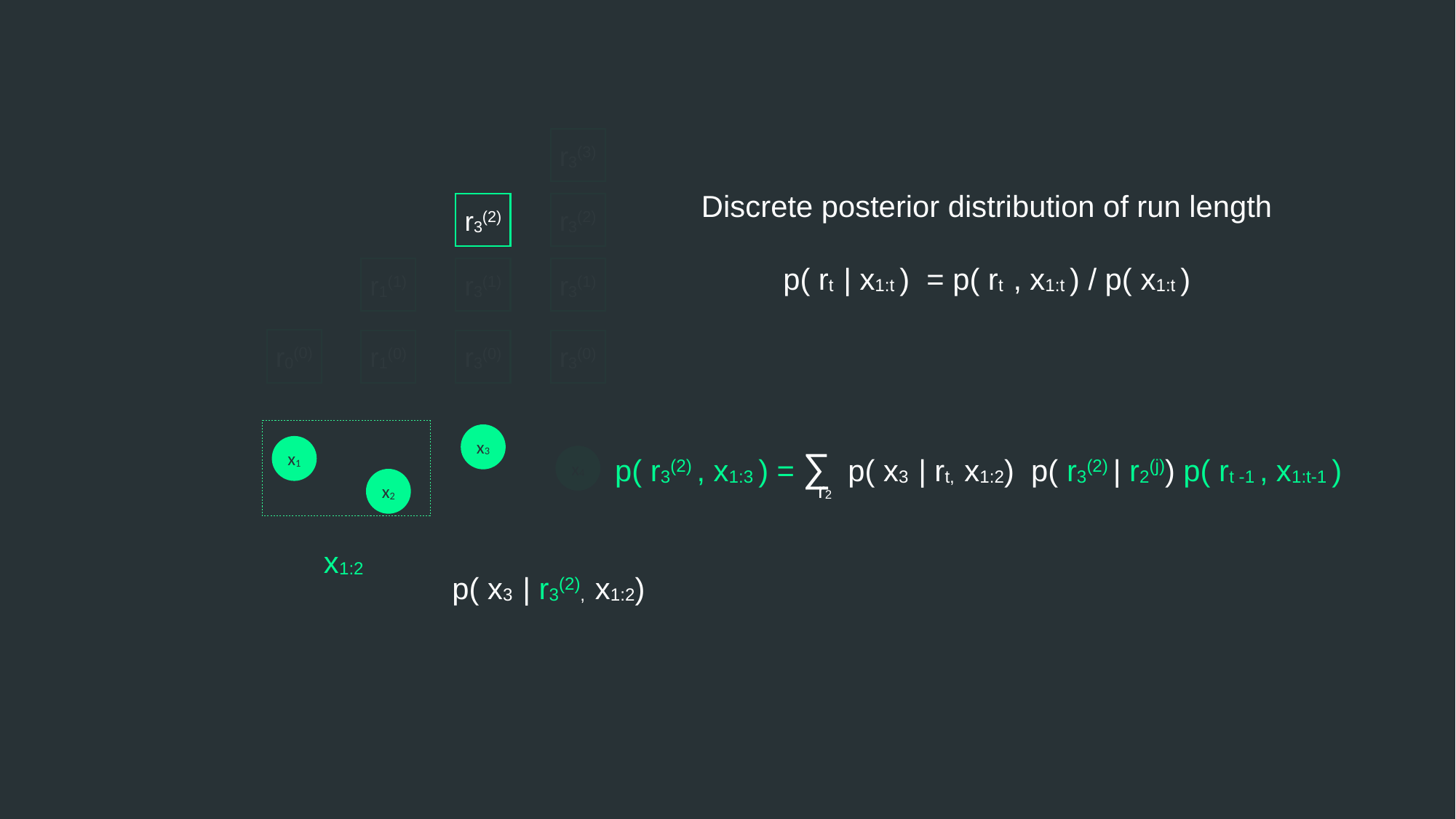

r3(3)
Discrete posterior distribution of run length

p( rt  | x1:t )  = p( rt  , x1:t ) / p( x1:t )

p( r3(2) , x1:3 ) = ∑  p( x3  | rt,  x1:2)  p( r3(2) | r2(j)) p( rt -1 , x1:t-1 )

r3(2)
r3(2)

r1(1)
r3(1)
r3(1)

r0(0)
r1(0)
r3(0)
r3(0)

x3
x1
x4
x2
r2
x1:2
p( x3  | r3(2),  x1:2)